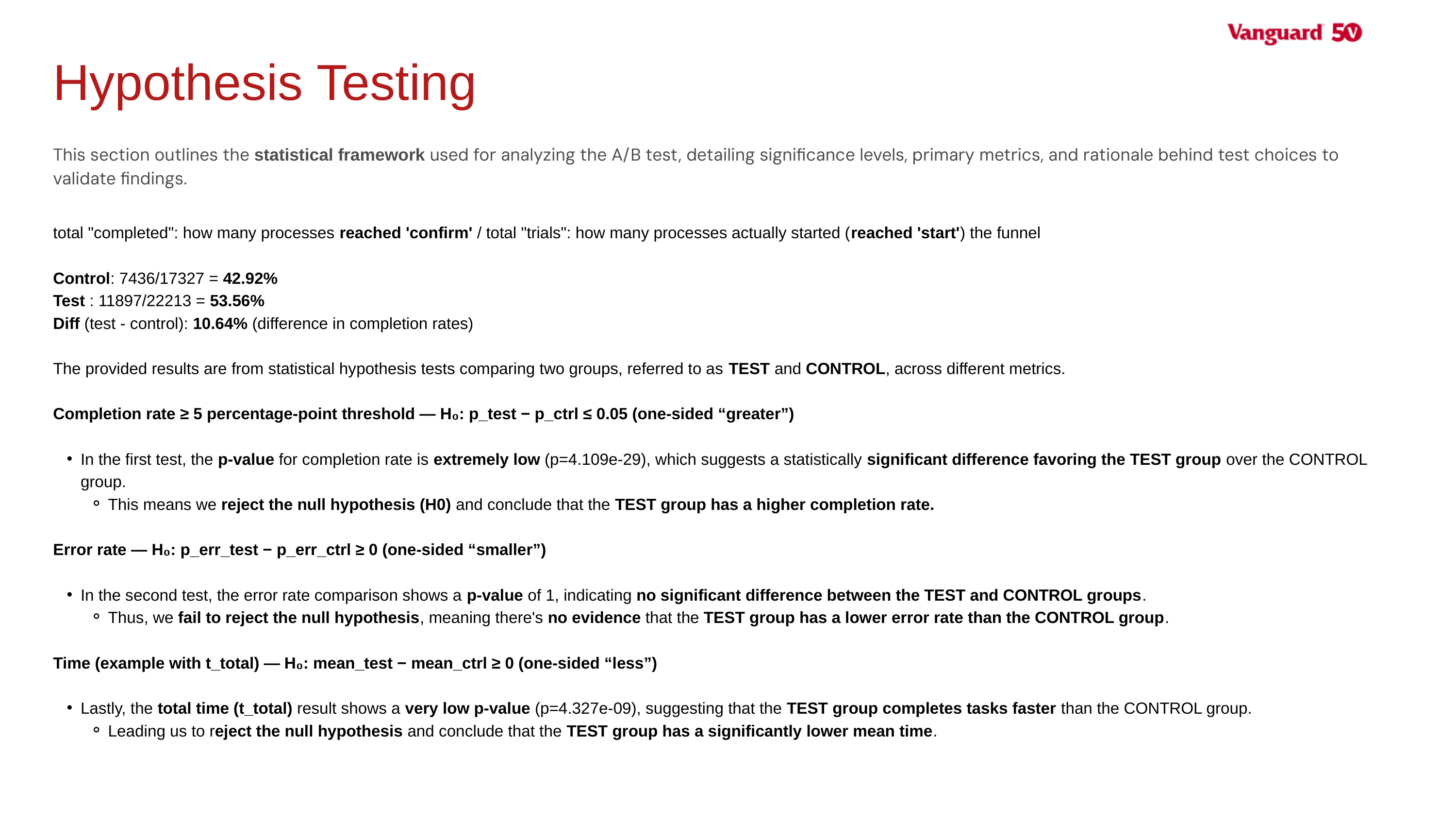

Hypothesis Testing
This section outlines the statistical framework used for analyzing the A/B test, detailing significance levels, primary metrics, and rationale behind test choices to validate findings.
total "completed": how many processes reached 'confirm' / total "trials": how many processes actually started (reached 'start') the funnel

Control: 7436/17327 = 42.92%
Test : 11897/22213 = 53.56%
Diff (test - control): 10.64% (difference in completion rates)

The provided results are from statistical hypothesis tests comparing two groups, referred to as TEST and CONTROL, across different metrics.

Completion rate ≥ 5 percentage-point threshold — H₀: p_test − p_ctrl ≤ 0.05 (one-sided “greater”)

In the first test, the p-value for completion rate is extremely low (p=4.109e-29), which suggests a statistically significant difference favoring the TEST group over the CONTROL group.
This means we reject the null hypothesis (H0) and conclude that the TEST group has a higher completion rate.

Error rate — H₀: p_err_test − p_err_ctrl ≥ 0 (one-sided “smaller”)

In the second test, the error rate comparison shows a p-value of 1, indicating no significant difference between the TEST and CONTROL groups.
Thus, we fail to reject the null hypothesis, meaning there's no evidence that the TEST group has a lower error rate than the CONTROL group.

Time (example with t_total) — H₀: mean_test − mean_ctrl ≥ 0 (one-sided “less”)

Lastly, the total time (t_total) result shows a very low p-value (p=4.327e-09), suggesting that the TEST group completes tasks faster than the CONTROL group.
Leading us to reject the null hypothesis and conclude that the TEST group has a significantly lower mean time.